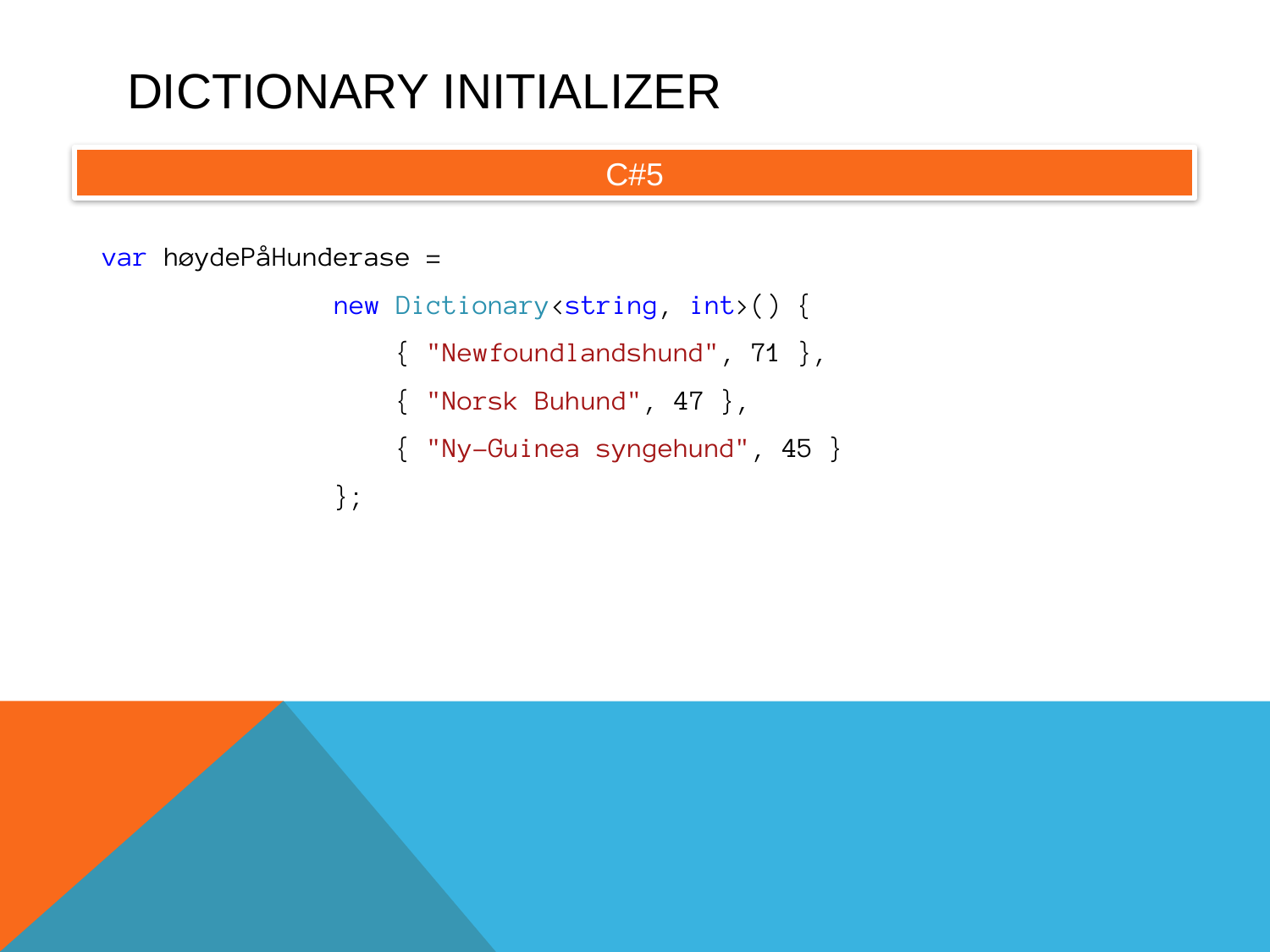

# Dictionary Initializer
C#5
 var høydePåHunderase =
                new Dictionary<string, int>() {
                    { "Newfoundlandshund", 71 },
                    { "Norsk Buhund", 47 },
                    { "Ny-Guinea syngehund", 45 }
                };